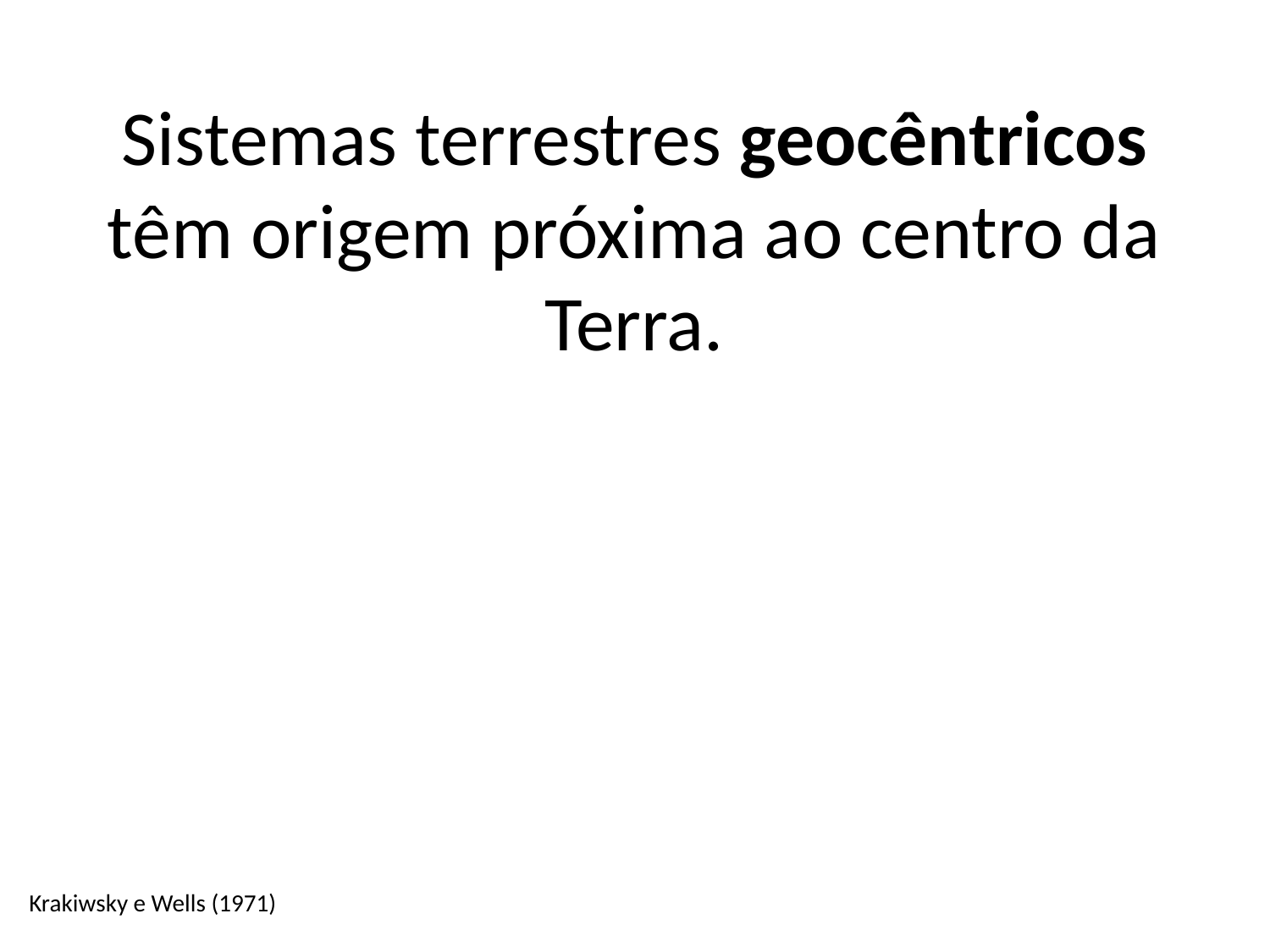

Sistemas terrestres geocêntricos têm origem próxima ao centro da Terra.
Krakiwsky e Wells (1971)